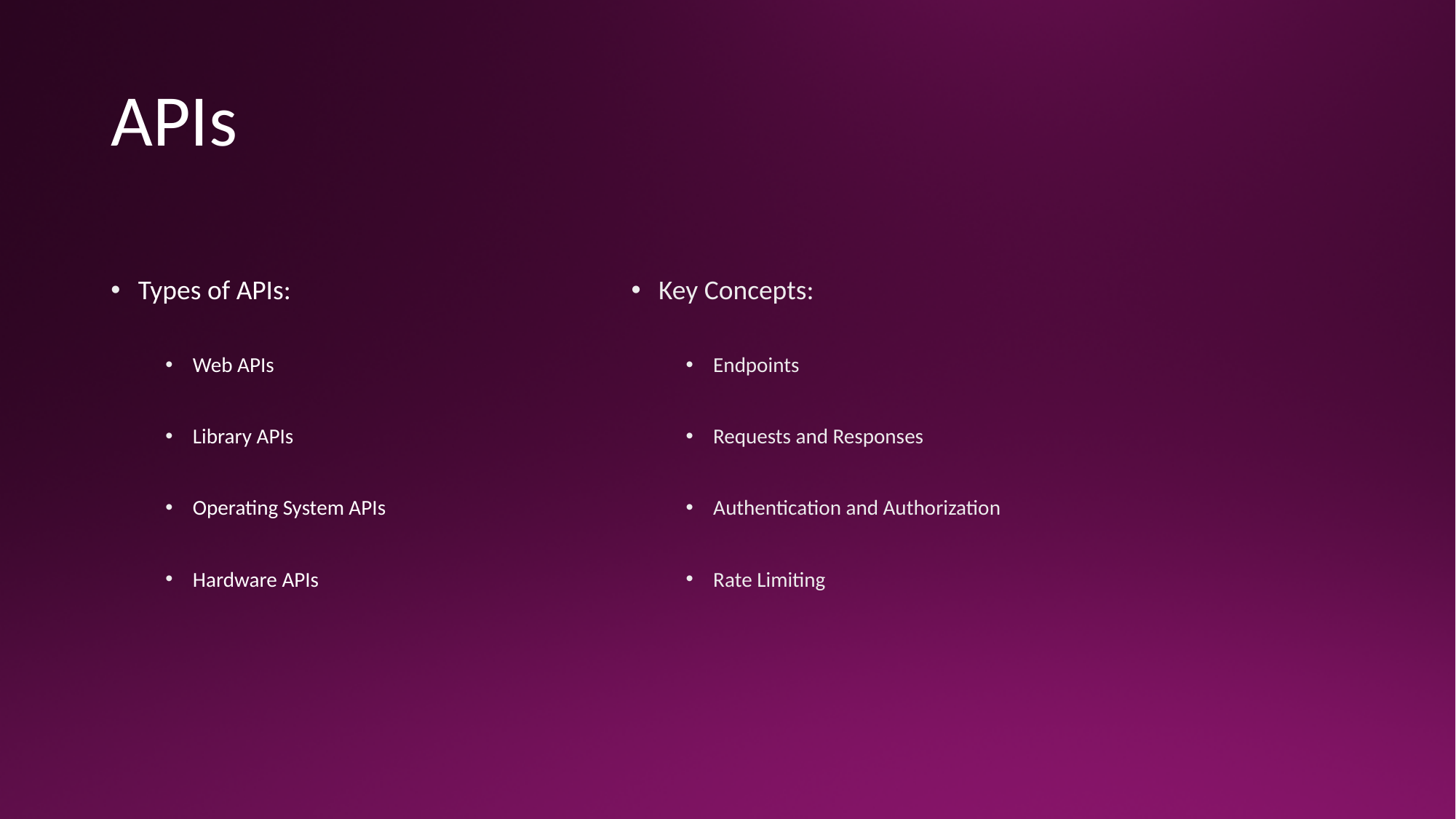

# APIs
Key Concepts:
Endpoints
Requests and Responses
Authentication and Authorization
Rate Limiting
Types of APIs:
Web APIs
Library APIs
Operating System APIs
Hardware APIs